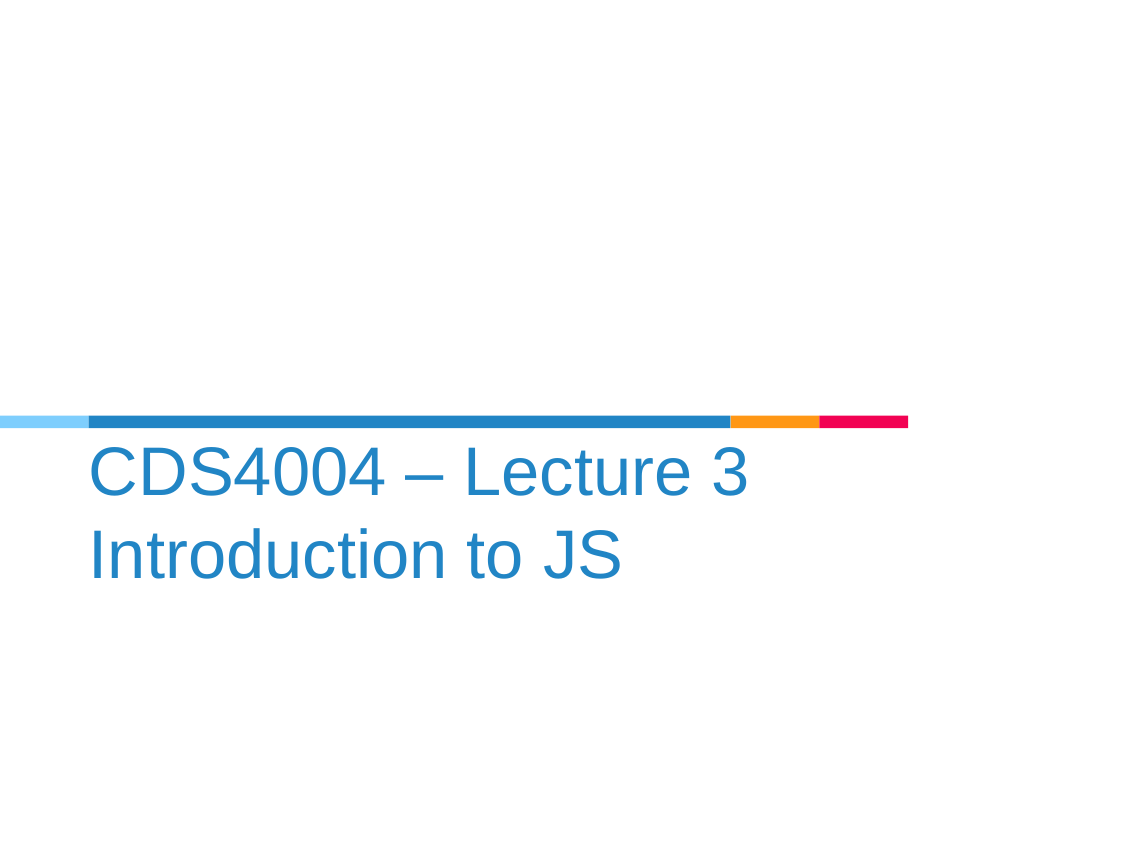

# CDS4004 – Lecture 3 Introduction to JS